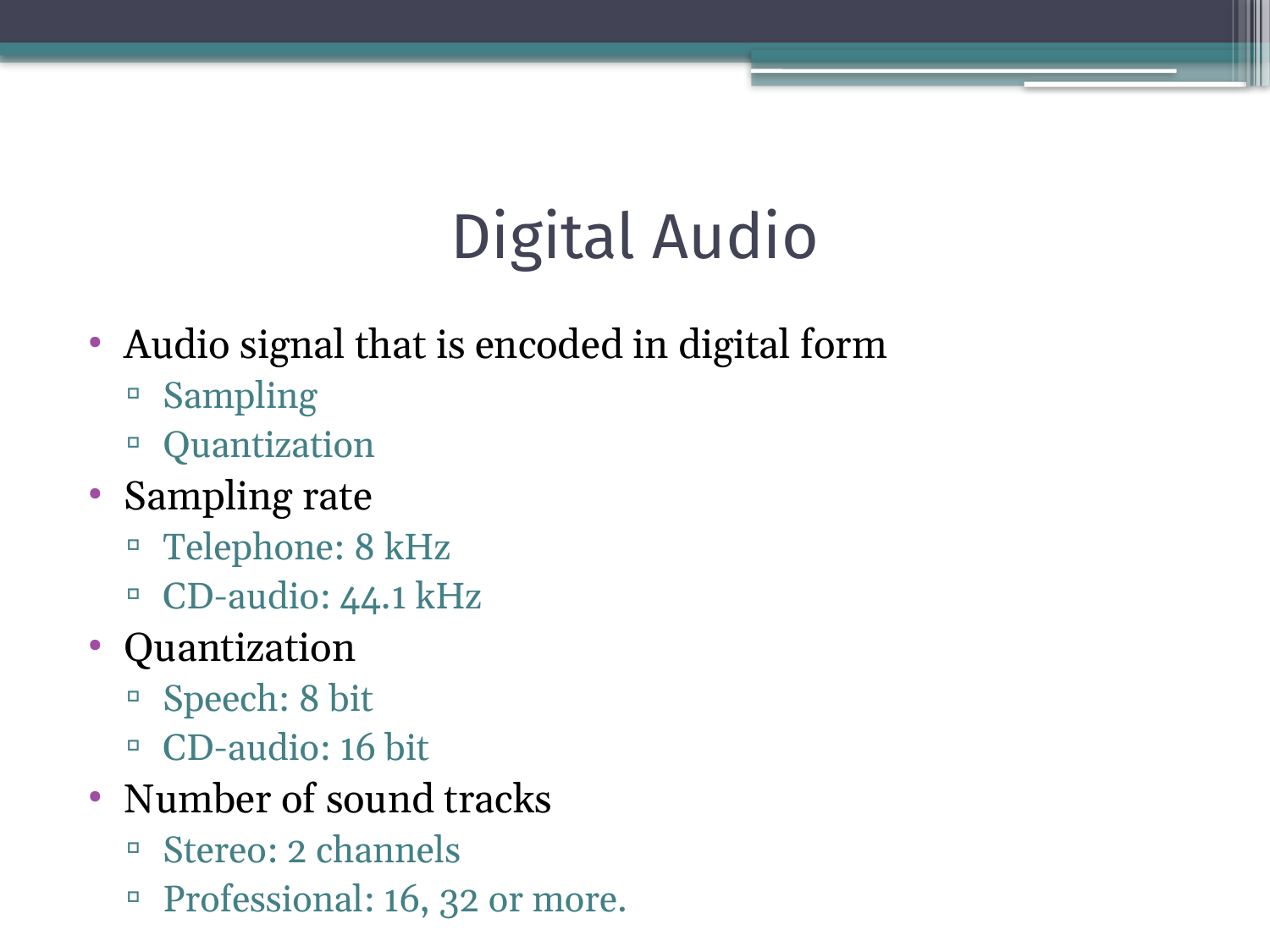

# Digital Audio
Audio signal that is encoded in digital form
Sampling
Quantization
Sampling rate
Telephone: 8 kHz
CD-audio: 44.1 kHz
Quantization
Speech: 8 bit
CD-audio: 16 bit
Number of sound tracks
Stereo: 2 channels
Professional: 16, 32 or more.